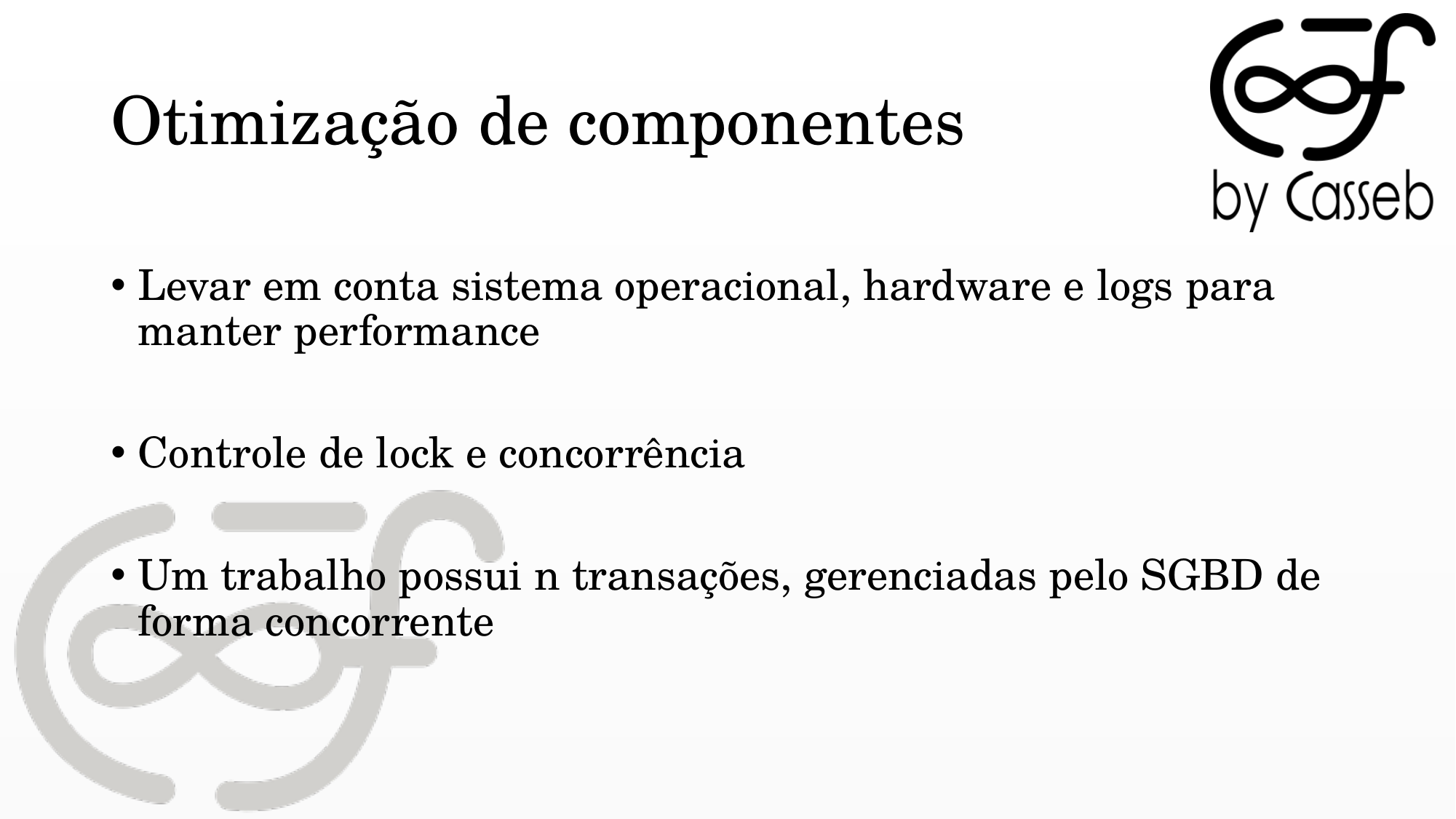

# Otimização de componentes
Levar em conta sistema operacional, hardware e logs para manter performance

Controle de lock e concorrência

Um trabalho possui n transações, gerenciadas pelo SGBD de forma concorrente